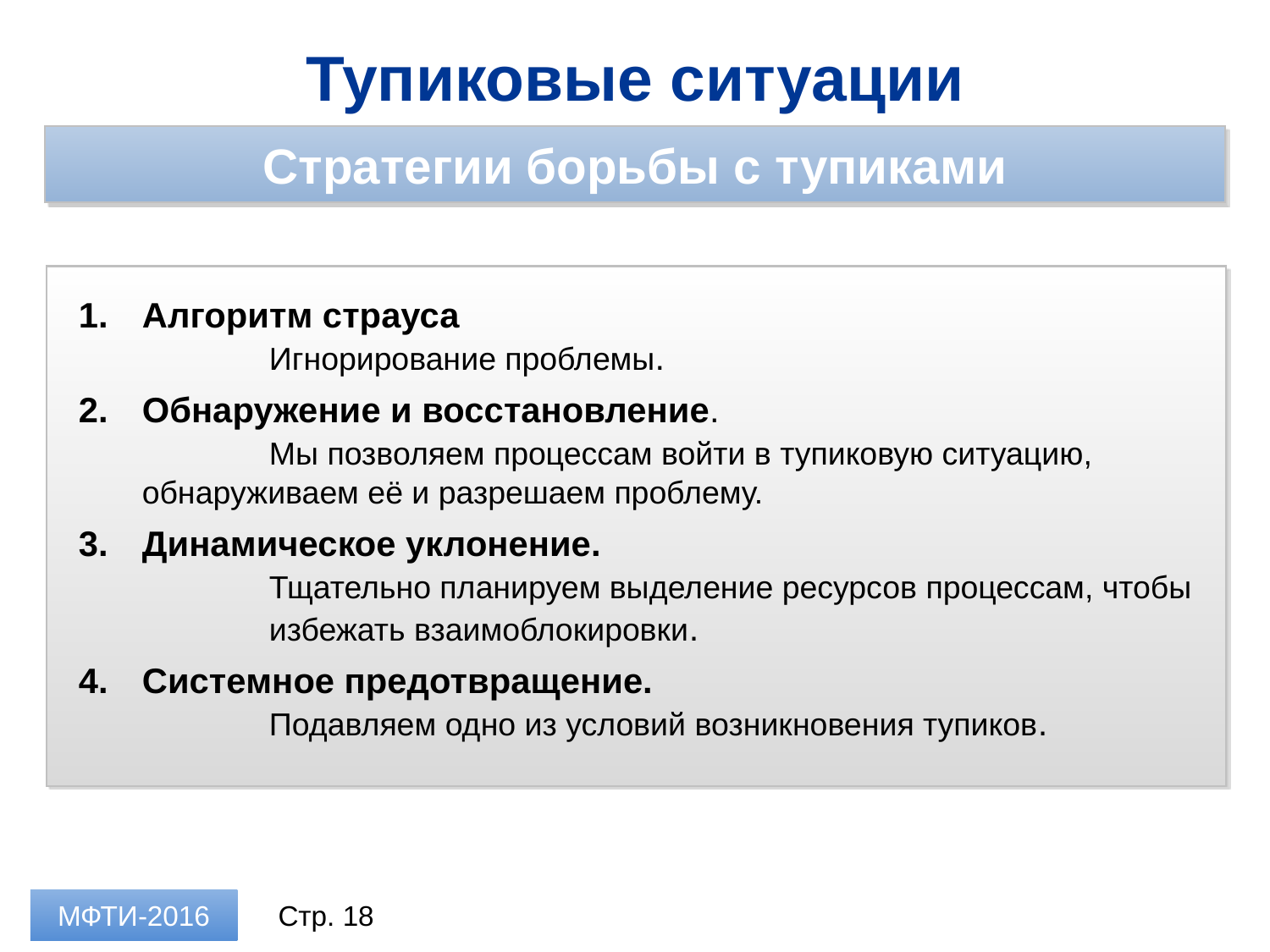

Тупиковые ситуации
Стратегии борьбы с тупиками

Алгоритм страуса
	Игнорирование проблемы.
Обнаружение и восстановление.
	Мы позволяем процессам войти в тупиковую ситуацию, 	обнаруживаем её и разрешаем проблему.
Динамическое уклонение.
	Тщательно планируем выделение ресурсов процессам, чтобы 	избежать взаимоблокировки.
Системное предотвращение.
	Подавляем одно из условий возникновения тупиков.
МФТИ-2016
Стр. 18